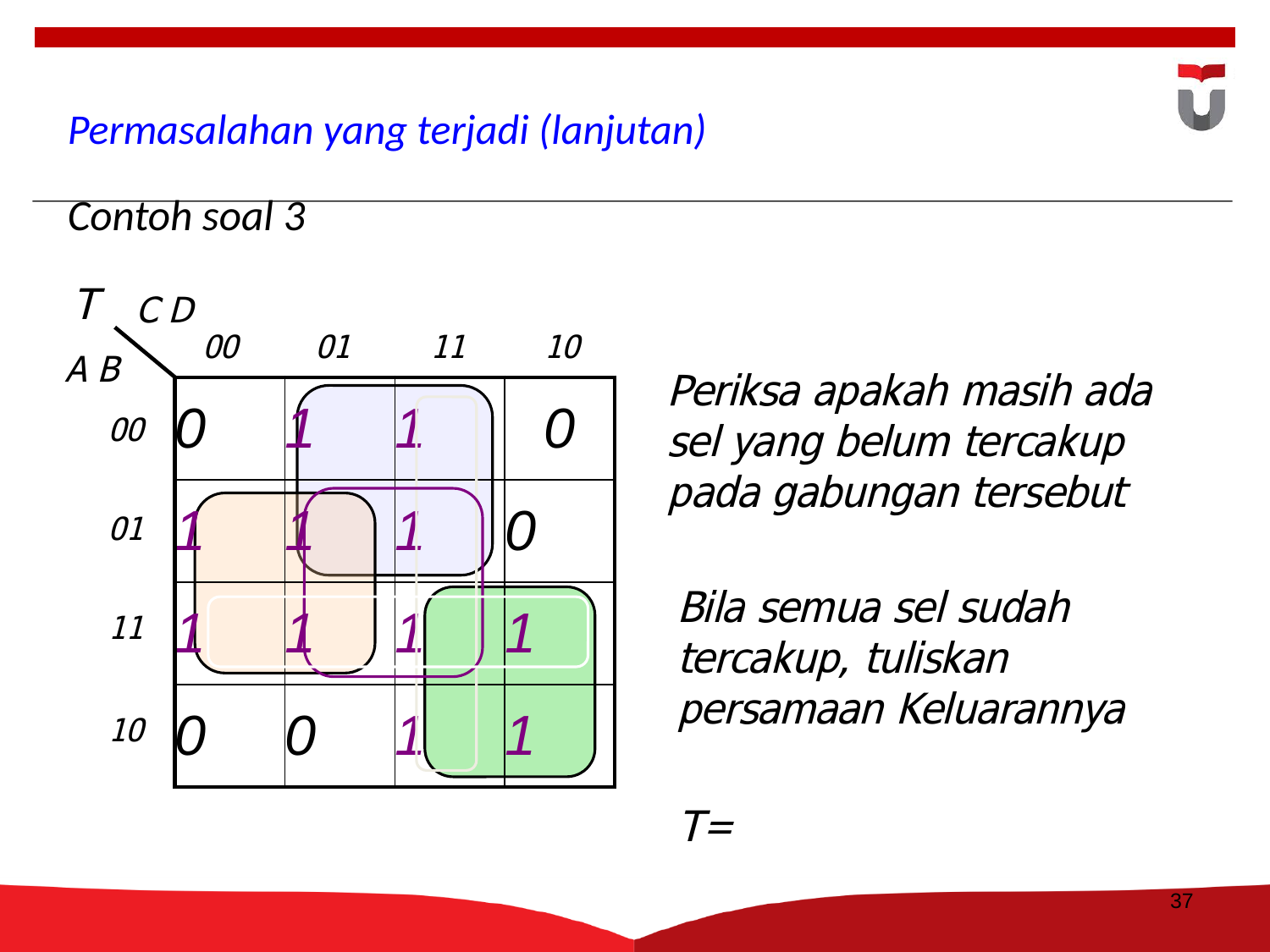

# Permasalahan yang terjadi (lanjutan)
Contoh soal 3
T
C D
00
01
11
10

A B
Periksa apakah masih ada sel yang belum tercakup pada gabungan tersebut
| 0 | 1 | 1 | 0 |
| --- | --- | --- | --- |
| 1 | 1 | 1 | 0 |
| 1 | 1 | 1 | 1 |
| 0 | 0 | 1 | 1 |

00
01
11
10

Bila semua sel sudah tercakup, tuliskan persamaan Keluarannya

T=
37